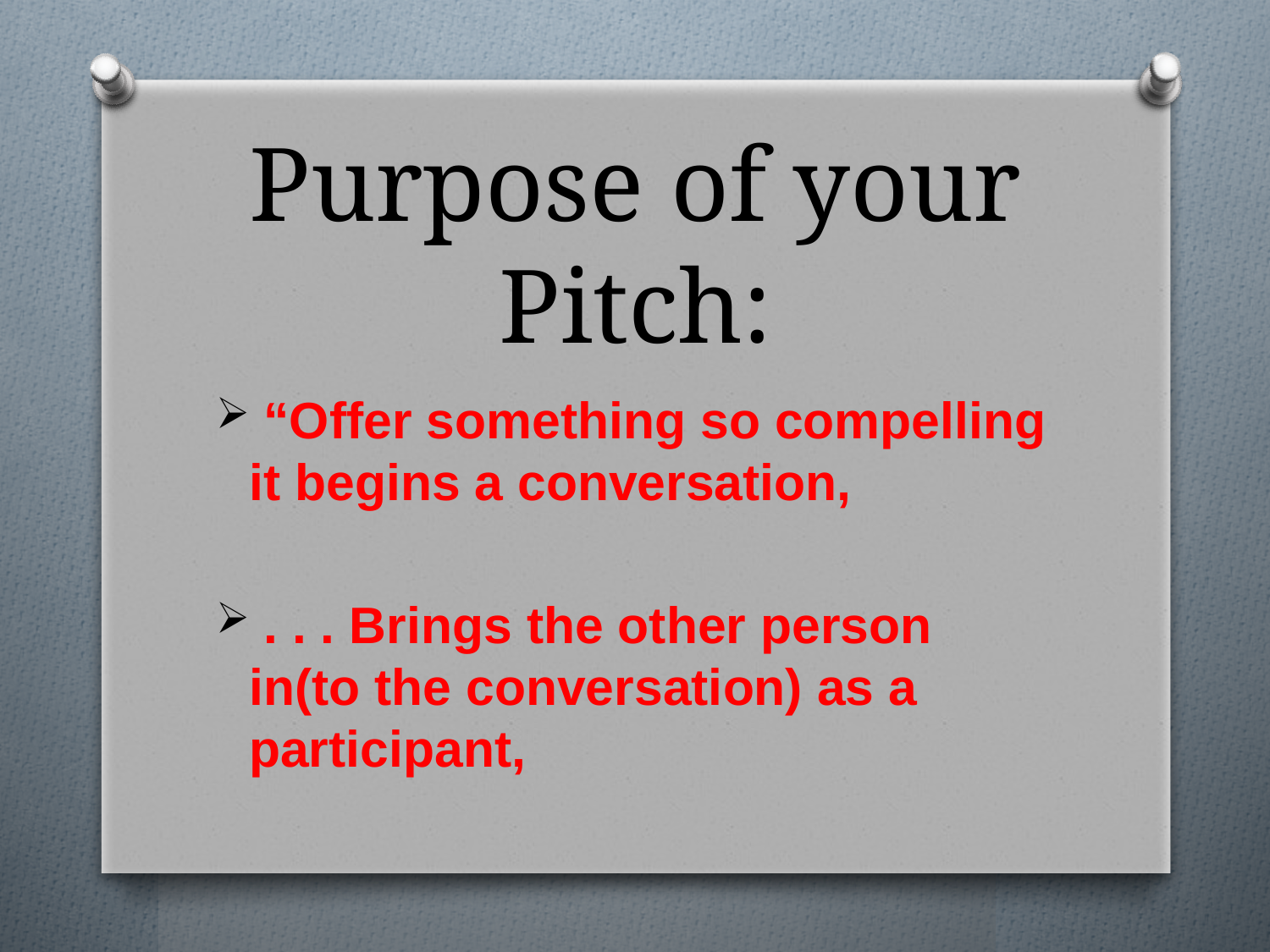

# Purpose of your Pitch:
 “Offer something so compelling it begins a conversation,

 . . . Brings the other person in(to the conversation) as a participant,